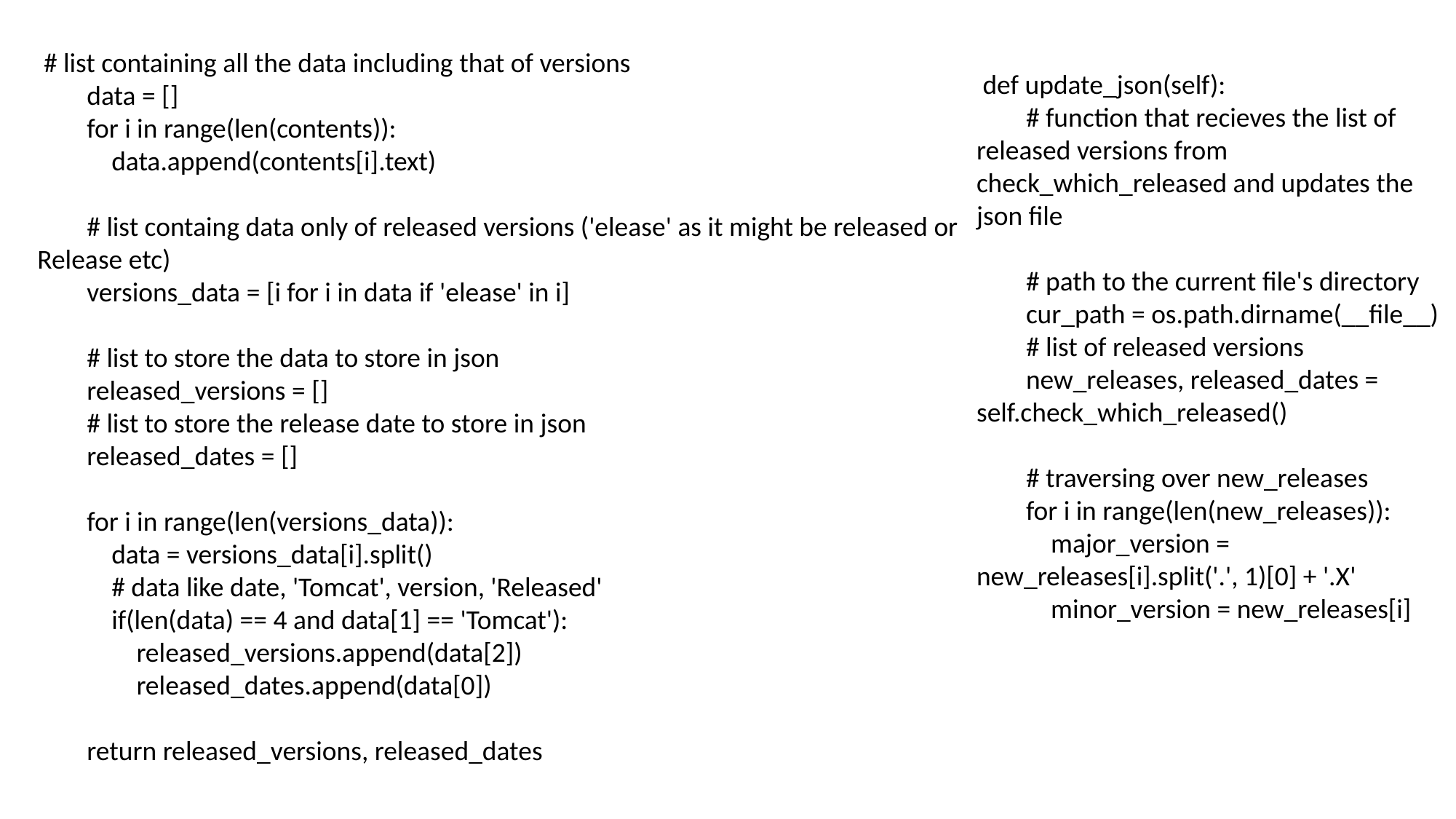

# list containing all the data including that of versions
        data = []
        for i in range(len(contents)):
            data.append(contents[i].text)

        # list containg data only of released versions ('elease' as it might be released or Release etc)
        versions_data = [i for i in data if 'elease' in i]

        # list to store the data to store in json
        released_versions = []
        # list to store the release date to store in json
        released_dates = []

        for i in range(len(versions_data)):
            data = versions_data[i].split()
            # data like date, 'Tomcat', version, 'Released'
            if(len(data) == 4 and data[1] == 'Tomcat'):
                released_versions.append(data[2])
                released_dates.append(data[0])

        return released_versions, released_dates
 def update_json(self):
        # function that recieves the list of released versions from check_which_released and updates the json file

        # path to the current file's directory
        cur_path = os.path.dirname(__file__)
        # list of released versions
        new_releases, released_dates = self.check_which_released()

        # traversing over new_releases
        for i in range(len(new_releases)):
            major_version = new_releases[i].split('.', 1)[0] + '.X'
            minor_version = new_releases[i]